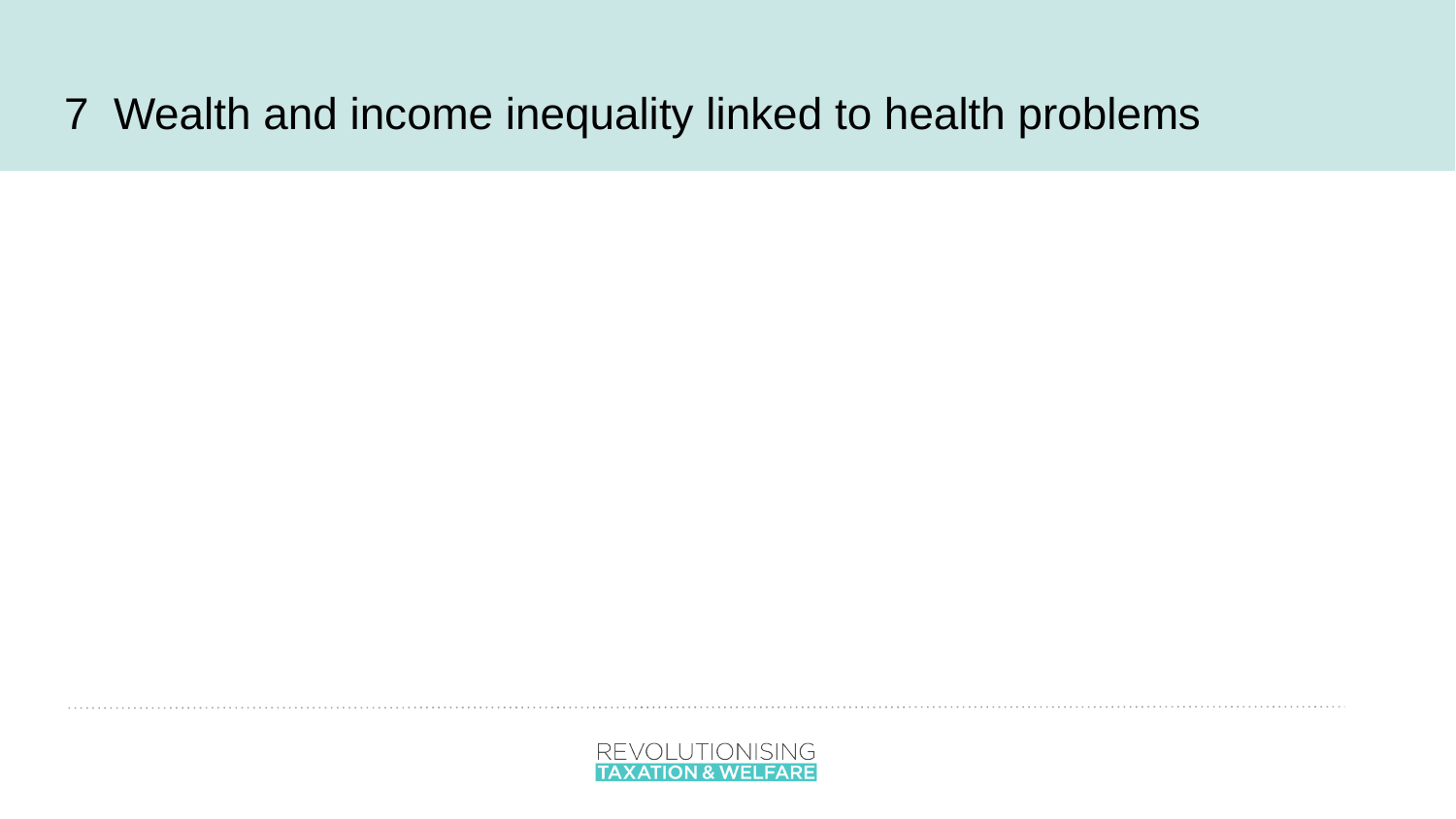

# 7  Wealth and income inequality linked to health problems